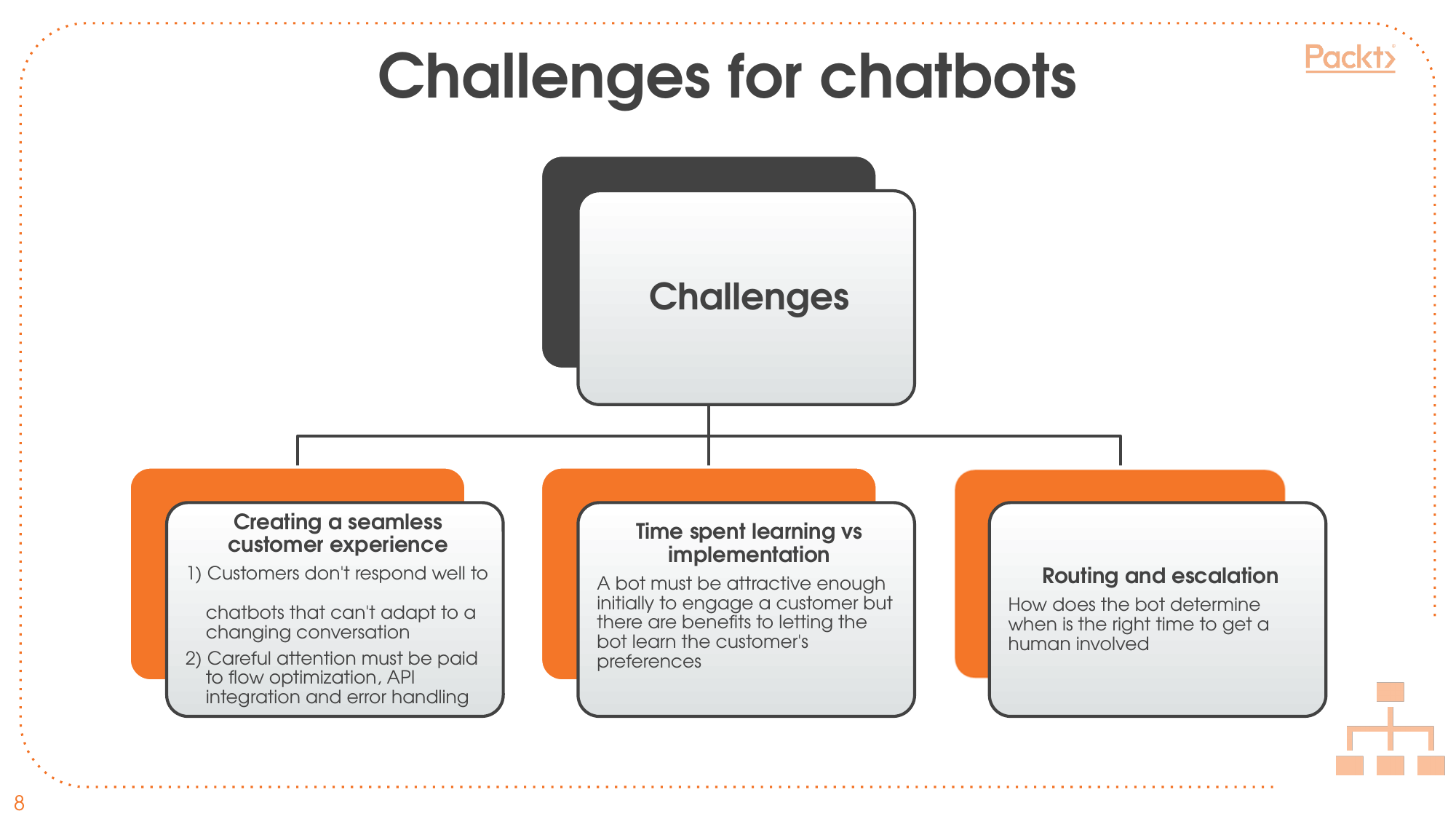

Challenges for chatbots
Challenges
Creating a seamless customer experience
1) Customers don't respond well to
    chatbots that can't adapt to a
    changing conversation
2) Careful attention must be paid
    to flow optimization, API
    integration and error handling
Time spent learning vs implementation
A bot must be attractive enough initially to engage a customer but there are benefits to letting the bot learn the customer's preferences

Routing and escalation
How does the bot determine when is the right time to get a human involved
8